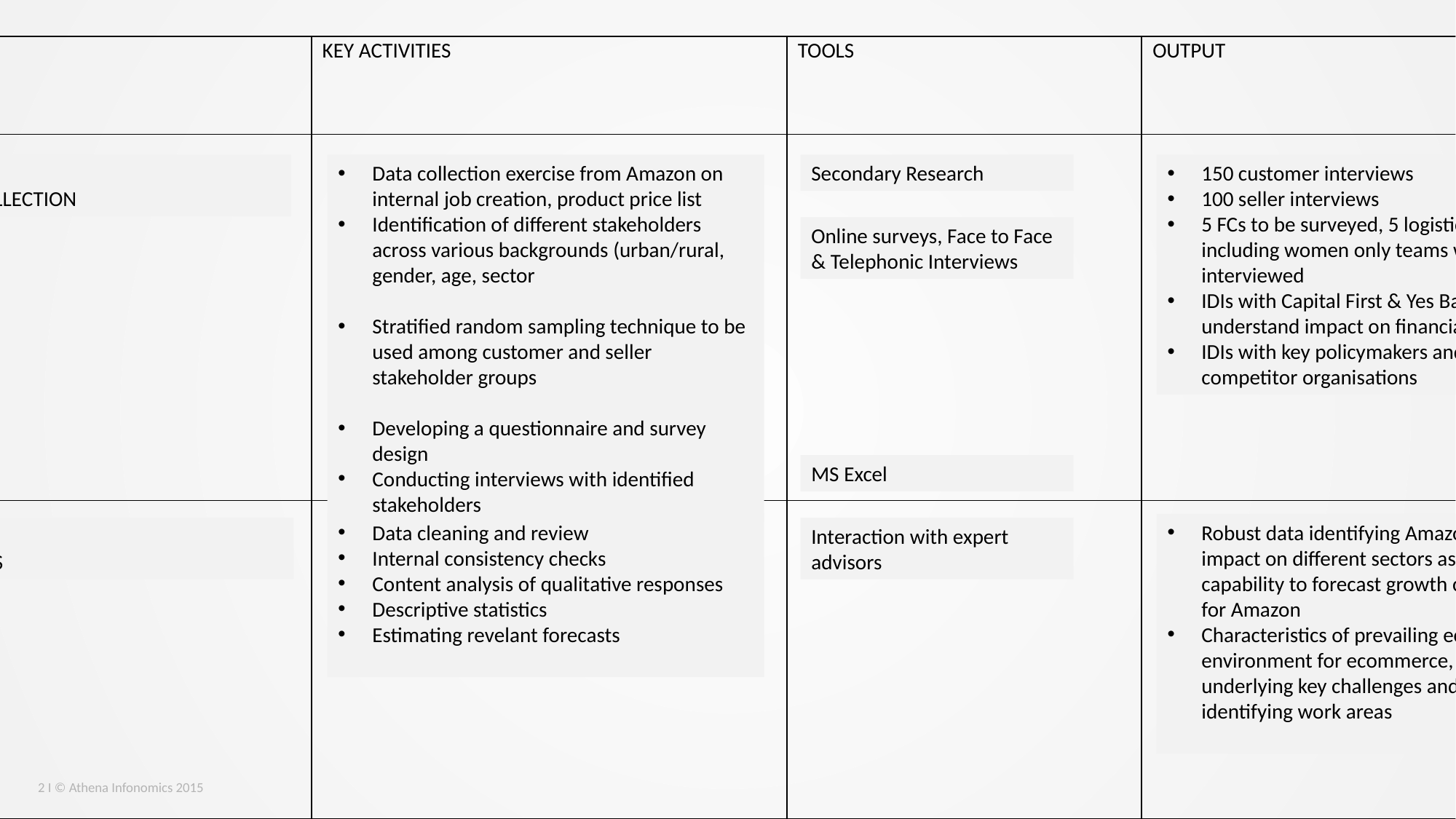

| PHASE | KEY ACTIVITIES | TOOLS | OUTPUT |
| --- | --- | --- | --- |
|  |  |  |  |
|  |  |  |  |
|  |  |  |  |
|  |  |  |  |

PHASE 1:
DATA COLLECTION
Data collection exercise from Amazon on internal job creation, product price list
Identification of different stakeholders across various backgrounds (urban/rural, gender, age, sector

Stratified random sampling technique to be used among customer and seller stakeholder groups

Developing a questionnaire and survey design
Conducting interviews with identified stakeholders
150 customer interviews
100 seller interviews
5 FCs to be surveyed, 5 logistics team including women only teams will be interviewed
IDIs with Capital First & Yes Bank to understand impact on financial sector
IDIs with key policymakers and competitor organisations
Secondary Research
Online surveys, Face to Face & Telephonic Interviews
MS Excel
Data cleaning and review
Internal consistency checks
Content analysis of qualitative responses
Descriptive statistics
Estimating revelant forecasts

Robust data identifying Amazon’s impact on different sectors as well capability to forecast growth channels for Amazon
Characteristics of prevailing economic environment for ecommerce, the underlying key challenges and identifying work areas

PHASE 2:
ANALYSIS
Interaction with expert advisors
2 I © Athena Infonomics 2015
PHASE 3:
ANALYSIS